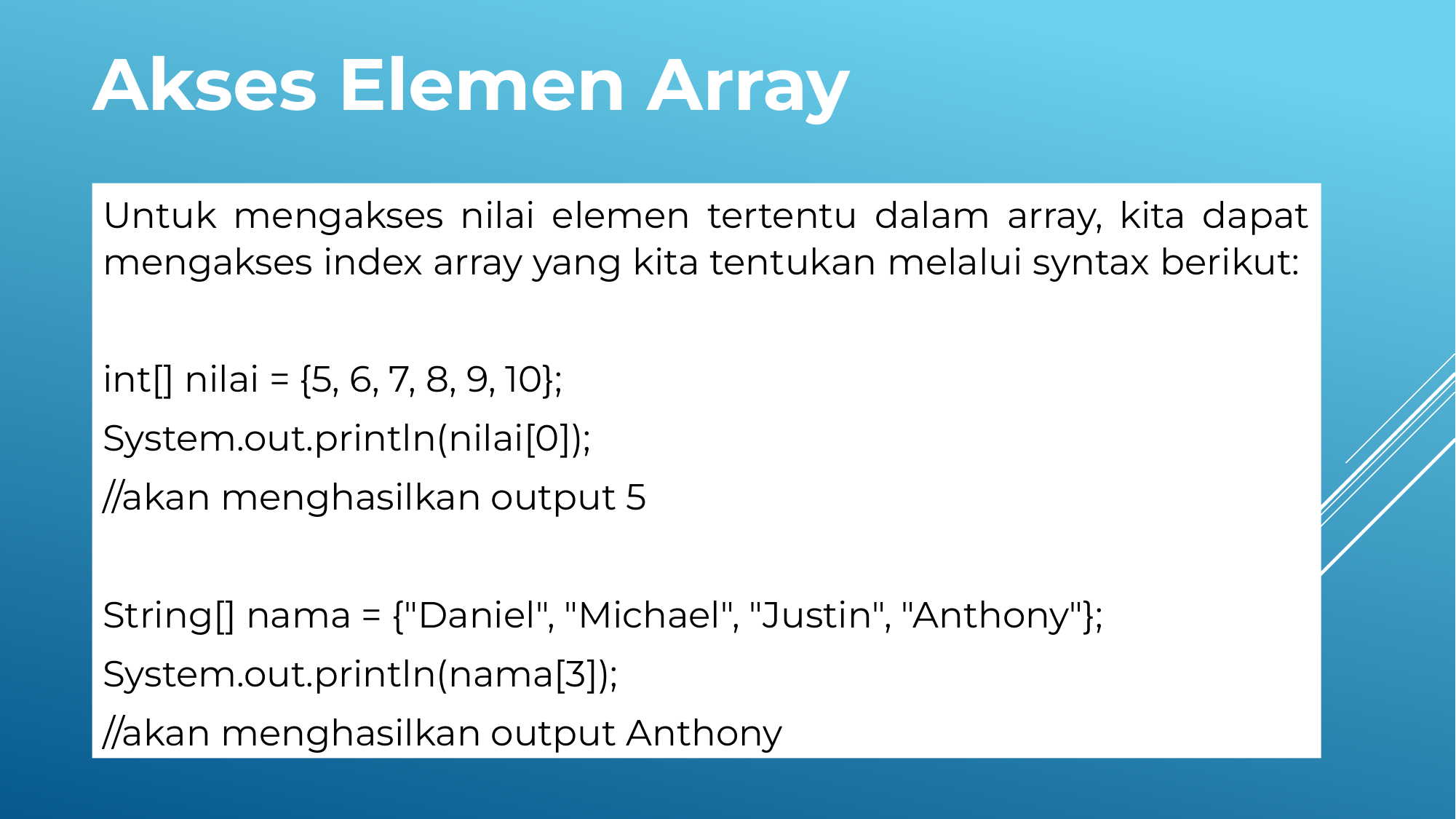

Akses Elemen Array
Untuk mengakses nilai elemen tertentu dalam array, kita dapat mengakses index array yang kita tentukan melalui syntax berikut:

int[] nilai = {5, 6, 7, 8, 9, 10};
System.out.println(nilai[0]);
//akan menghasilkan output 5

String[] nama = {"Daniel", "Michael", "Justin", "Anthony"};
System.out.println(nama[3]);
//akan menghasilkan output Anthony